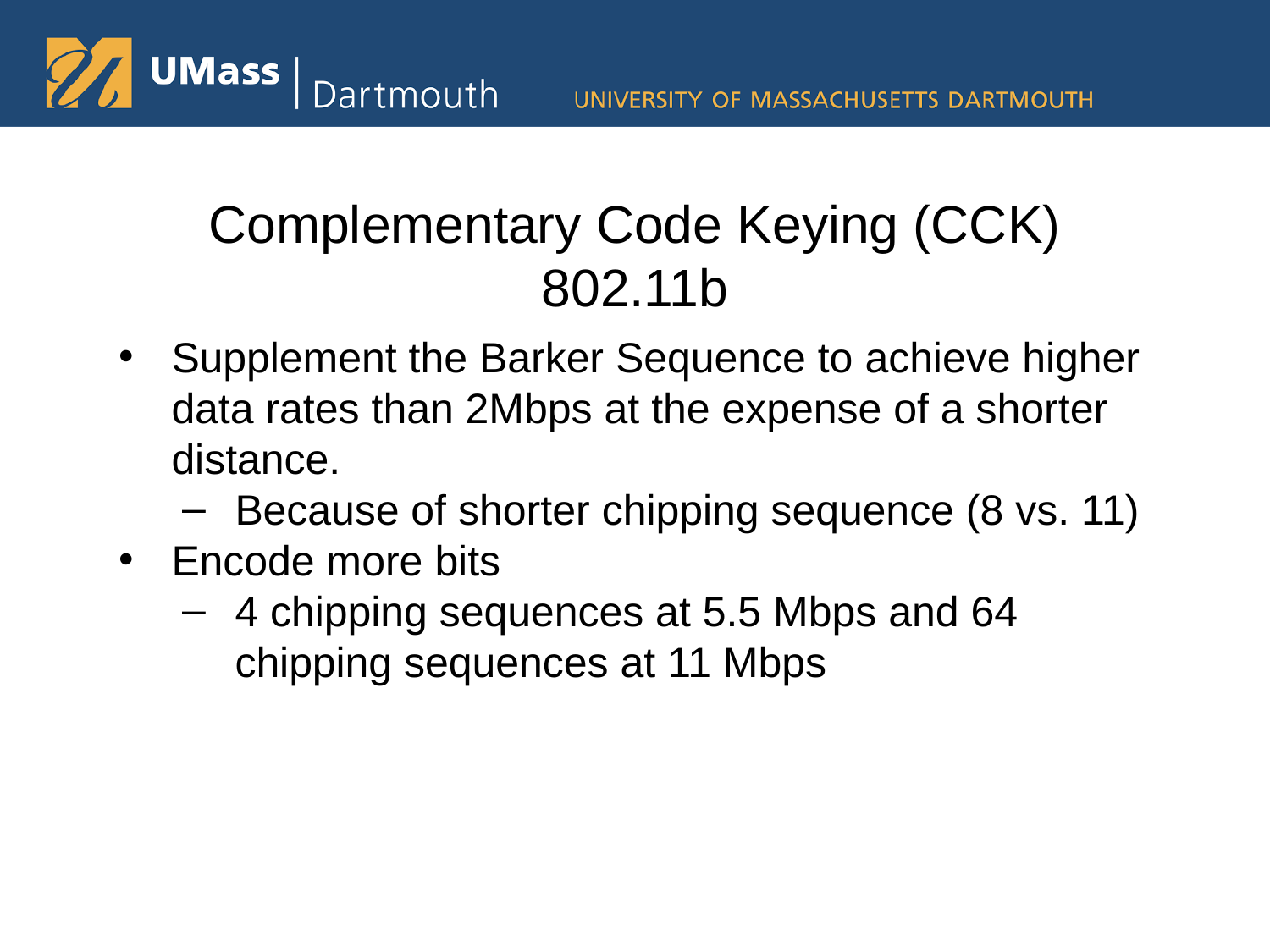

# Complementary Code Keying (CCK)
802.11b
Supplement the Barker Sequence to achieve higher data rates than 2Mbps at the expense of a shorter distance.
Because of shorter chipping sequence (8 vs. 11)
Encode more bits
4 chipping sequences at 5.5 Mbps and 64 chipping sequences at 11 Mbps